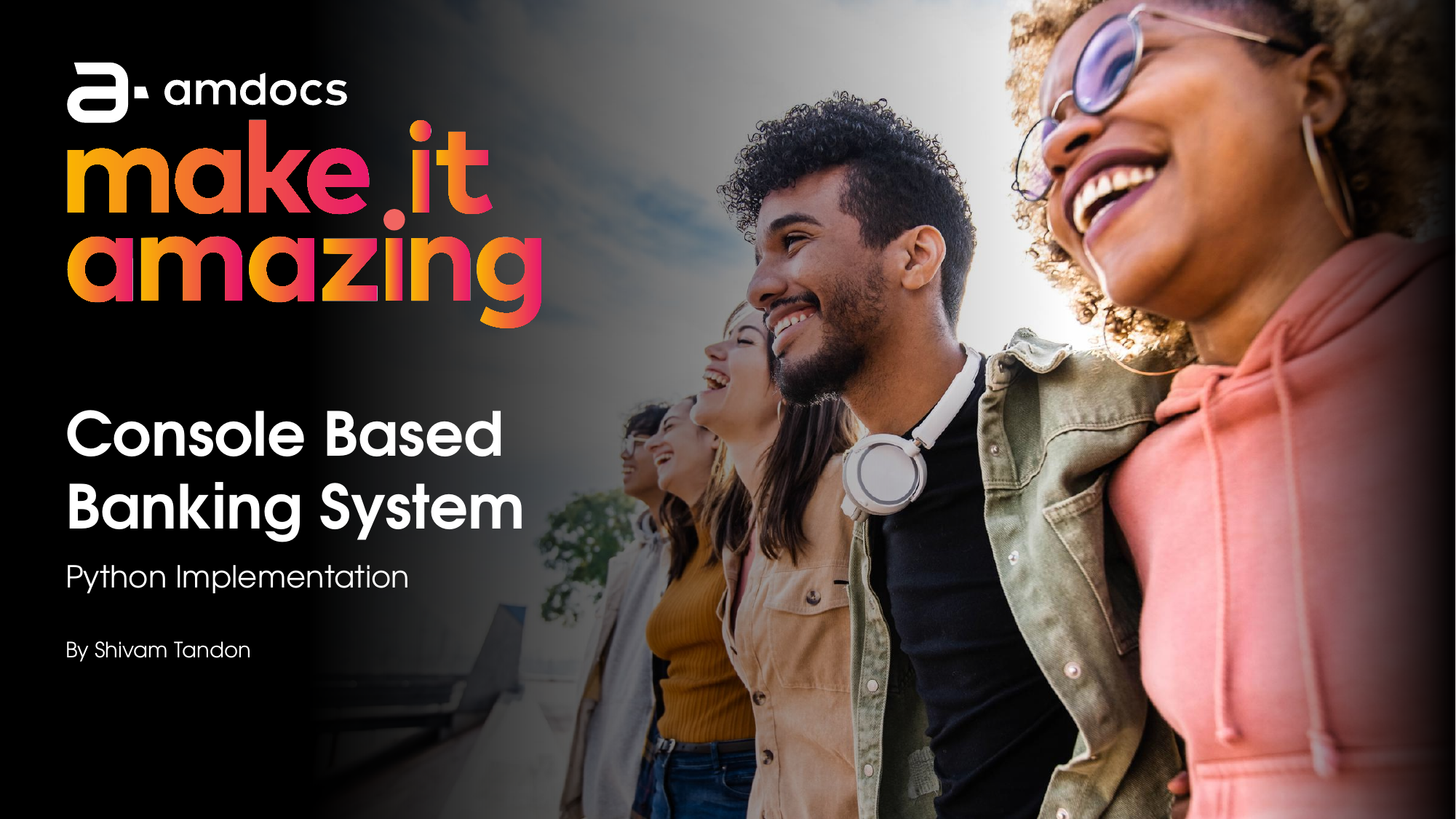

# Console Based Banking System
Python Implementation
By Shivam Tandon